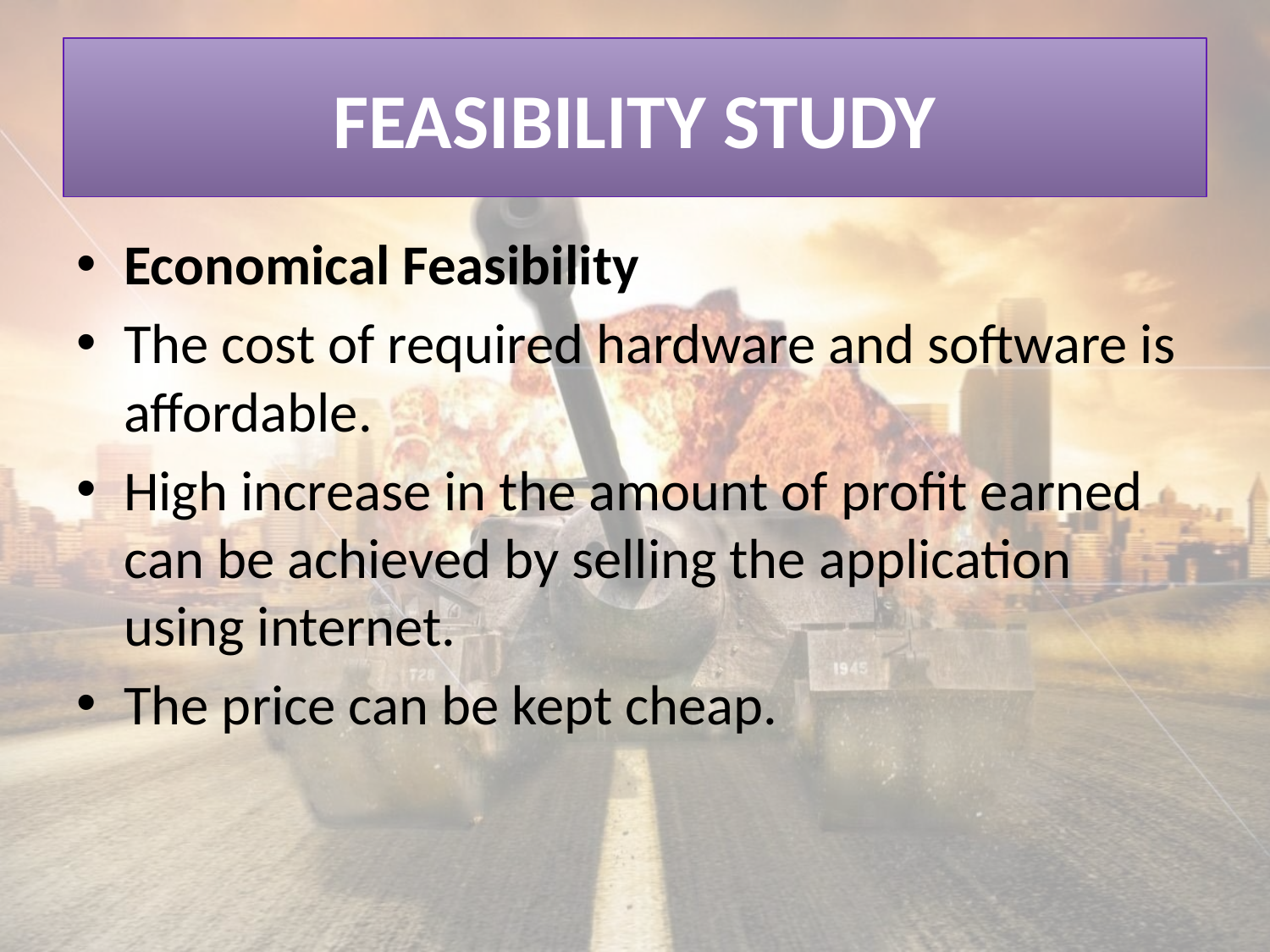

# FEASIBILITY STUDY
Economical Feasibility
The cost of required hardware and software is affordable.
High increase in the amount of profit earned can be achieved by selling the application using internet.
The price can be kept cheap.